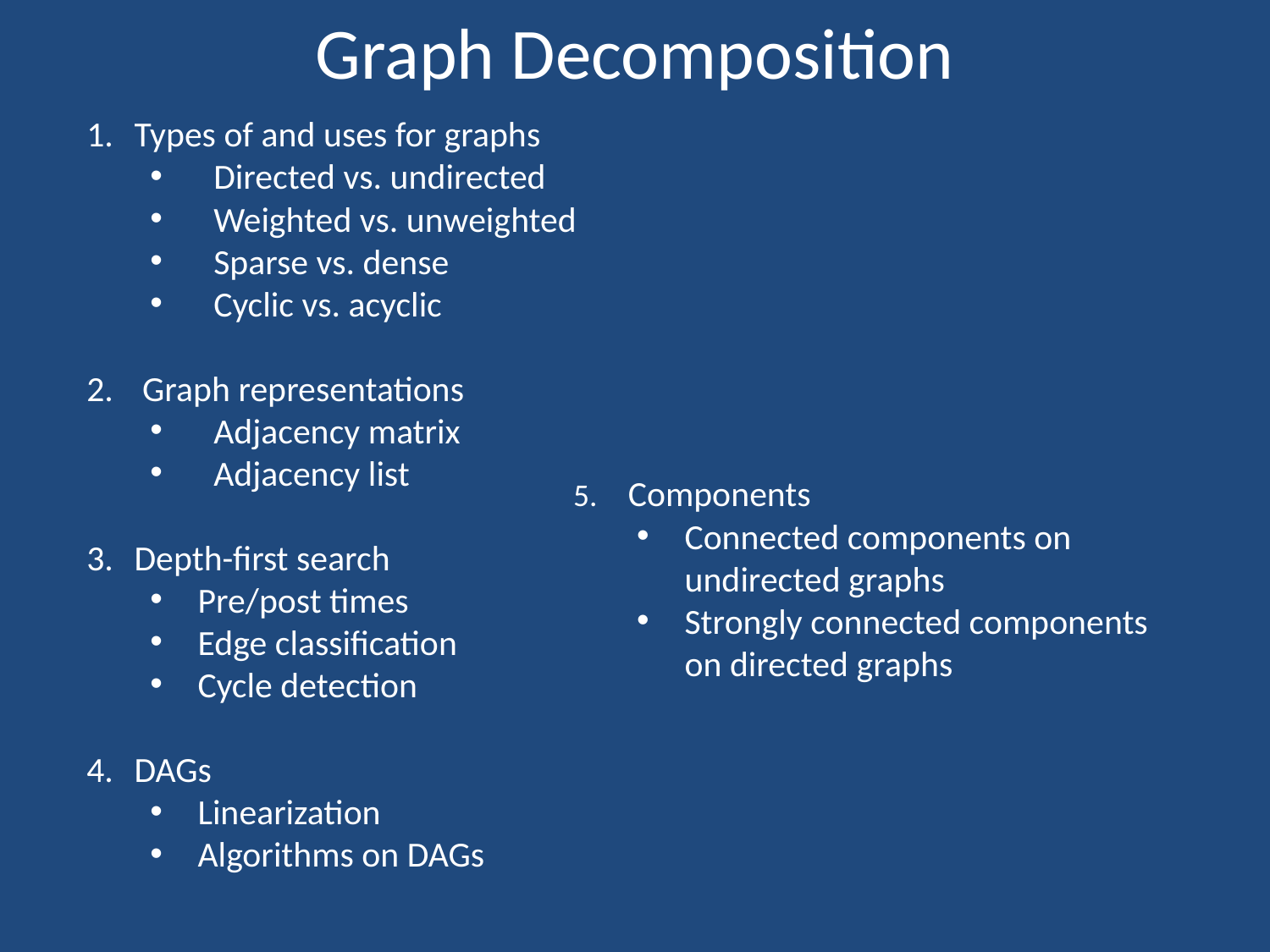

# Graph Decomposition
Types of and uses for graphs
Directed vs. undirected
Weighted vs. unweighted
Sparse vs. dense
Cyclic vs. acyclic
 Graph representations
Adjacency matrix
Adjacency list

Depth-first search
Pre/post times
Edge classification
Cycle detection

DAGs
Linearization
Algorithms on DAGs
 Components
Connected components on undirected graphs
Strongly connected components on directed graphs